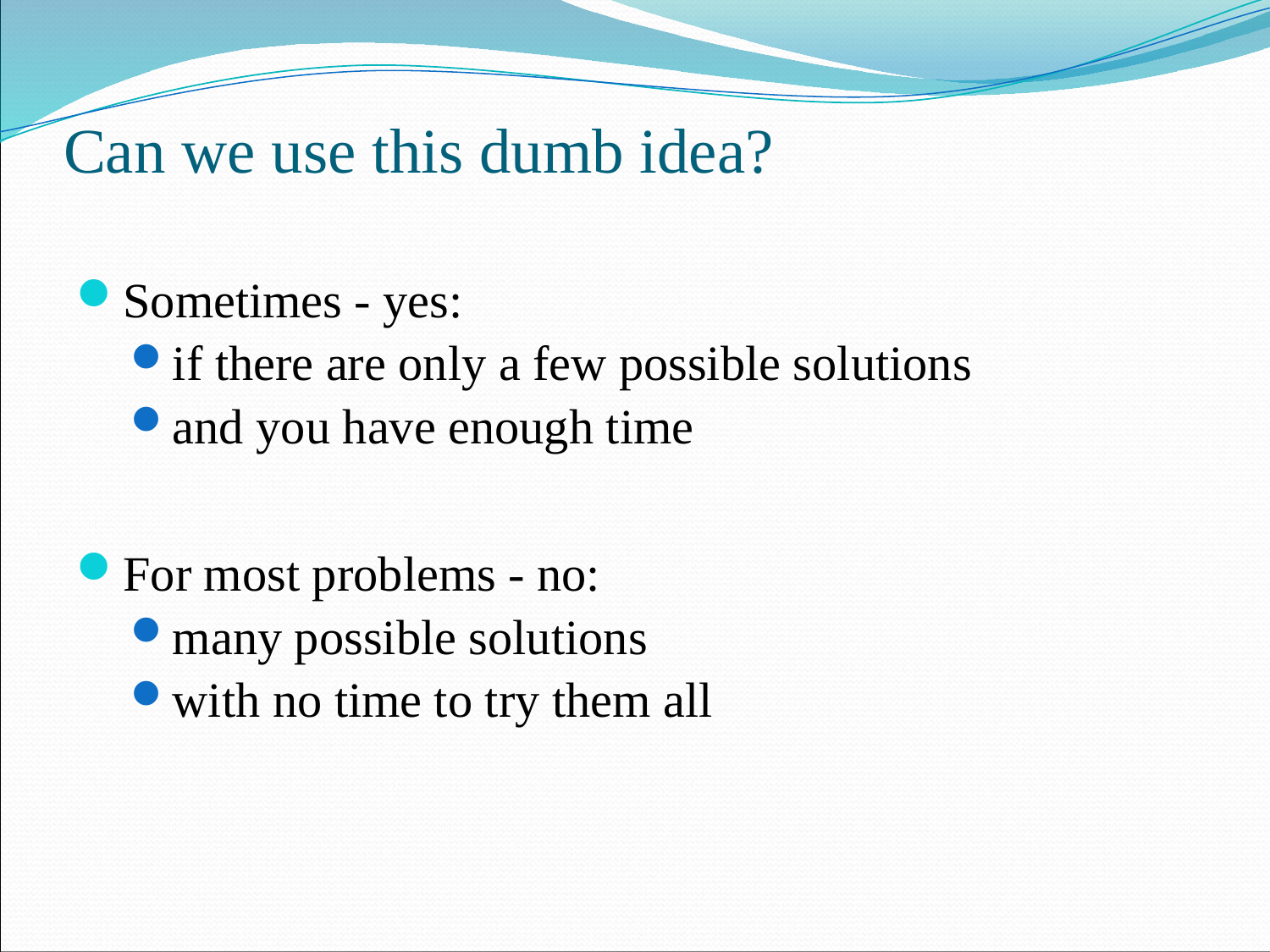

# Can we use this dumb idea?
Sometimes - yes:
if there are only a few possible solutions
and you have enough time

For most problems - no:
many possible solutions
with no time to try them all